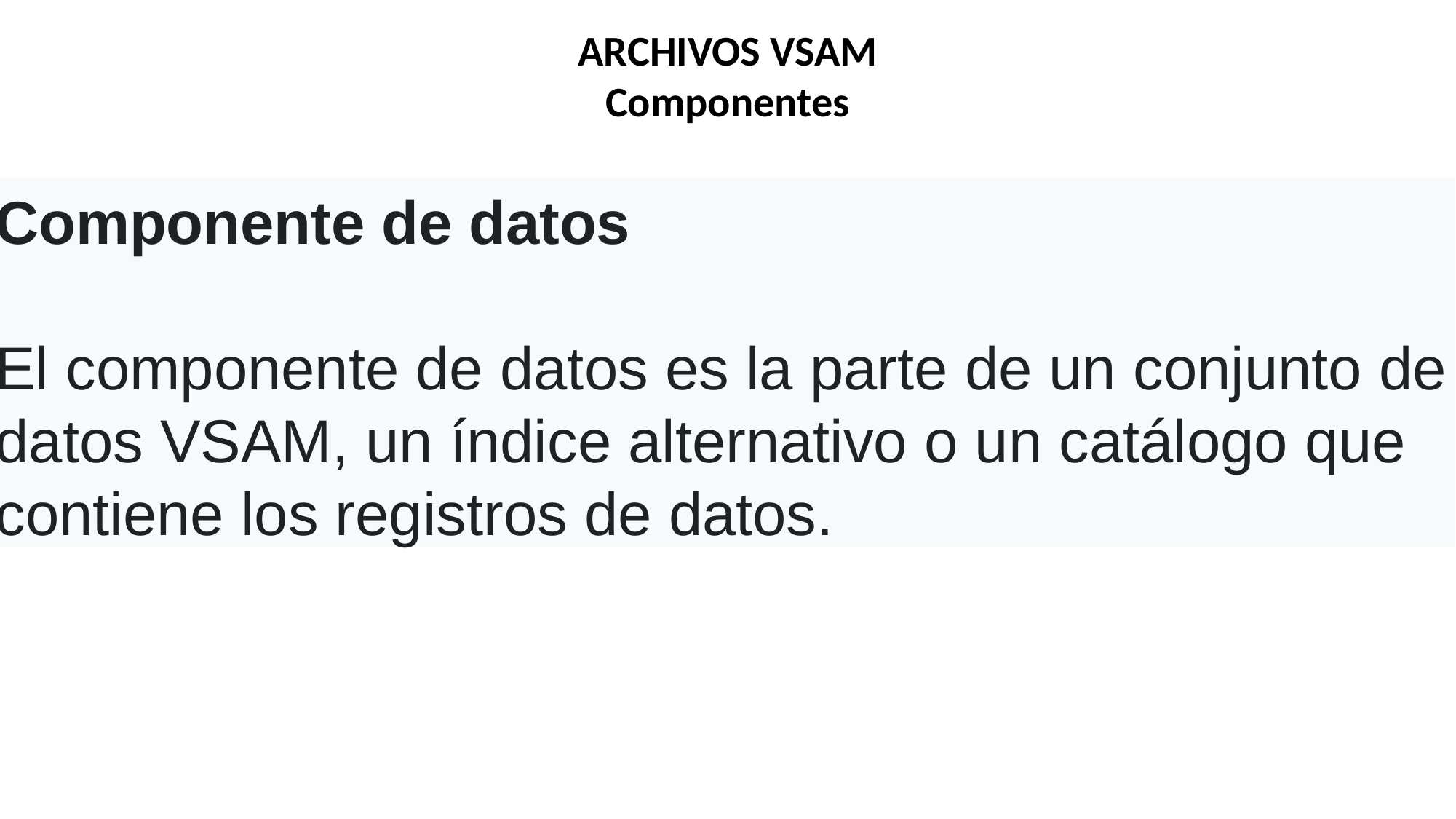

ARCHIVOS VSAM
Componentes
Componente de datos

El componente de datos es la parte de un conjunto de
datos VSAM, un índice alternativo o un catálogo que
contiene los registros de datos.